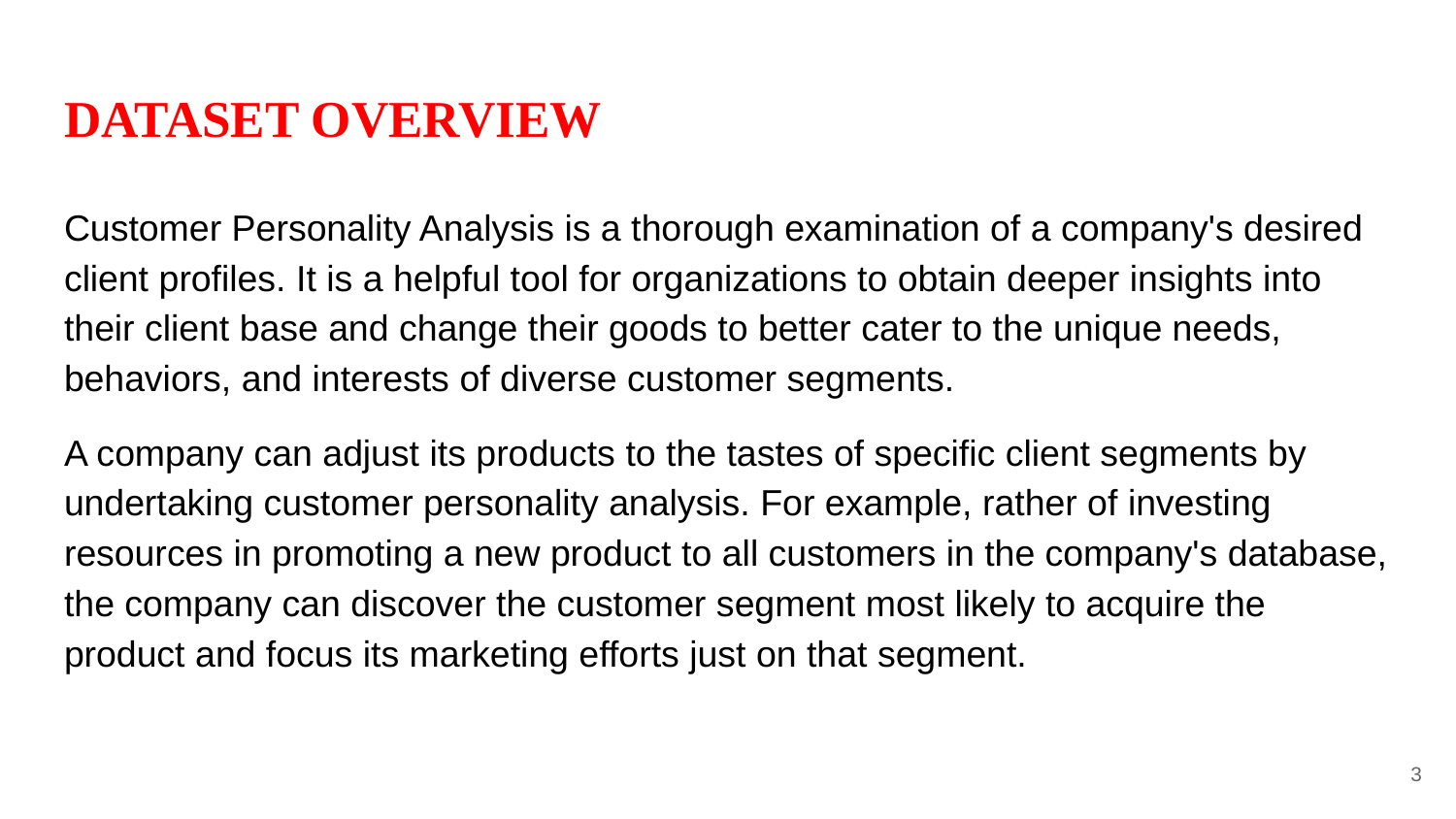

# DATASET OVERVIEW

Customer Personality Analysis is a thorough examination of a company's desired client profiles. It is a helpful tool for organizations to obtain deeper insights into their client base and change their goods to better cater to the unique needs, behaviors, and interests of diverse customer segments.
A company can adjust its products to the tastes of specific client segments by undertaking customer personality analysis. For example, rather of investing resources in promoting a new product to all customers in the company's database, the company can discover the customer segment most likely to acquire the product and focus its marketing efforts just on that segment.

3